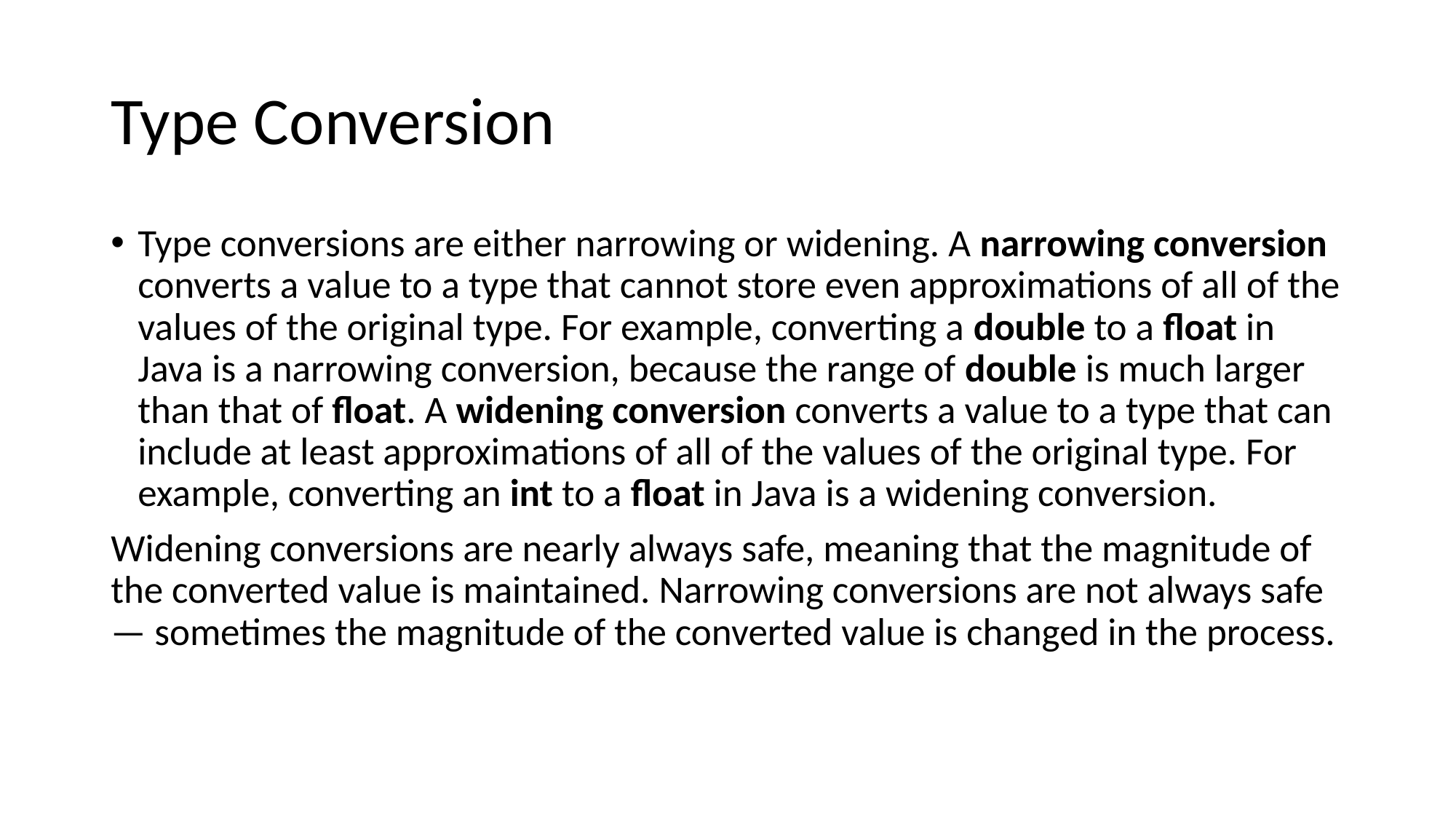

# Type Conversion
Type conversions are either narrowing or widening. A narrowing conversion converts a value to a type that cannot store even approximations of all of the values of the original type. For example, converting a double to a float in Java is a narrowing conversion, because the range of double is much larger than that of float. A widening conversion converts a value to a type that can include at least approximations of all of the values of the original type. For example, converting an int to a float in Java is a widening conversion.
Widening conversions are nearly always safe, meaning that the magnitude of the converted value is maintained. Narrowing conversions are not always safe — sometimes the magnitude of the converted value is changed in the process.